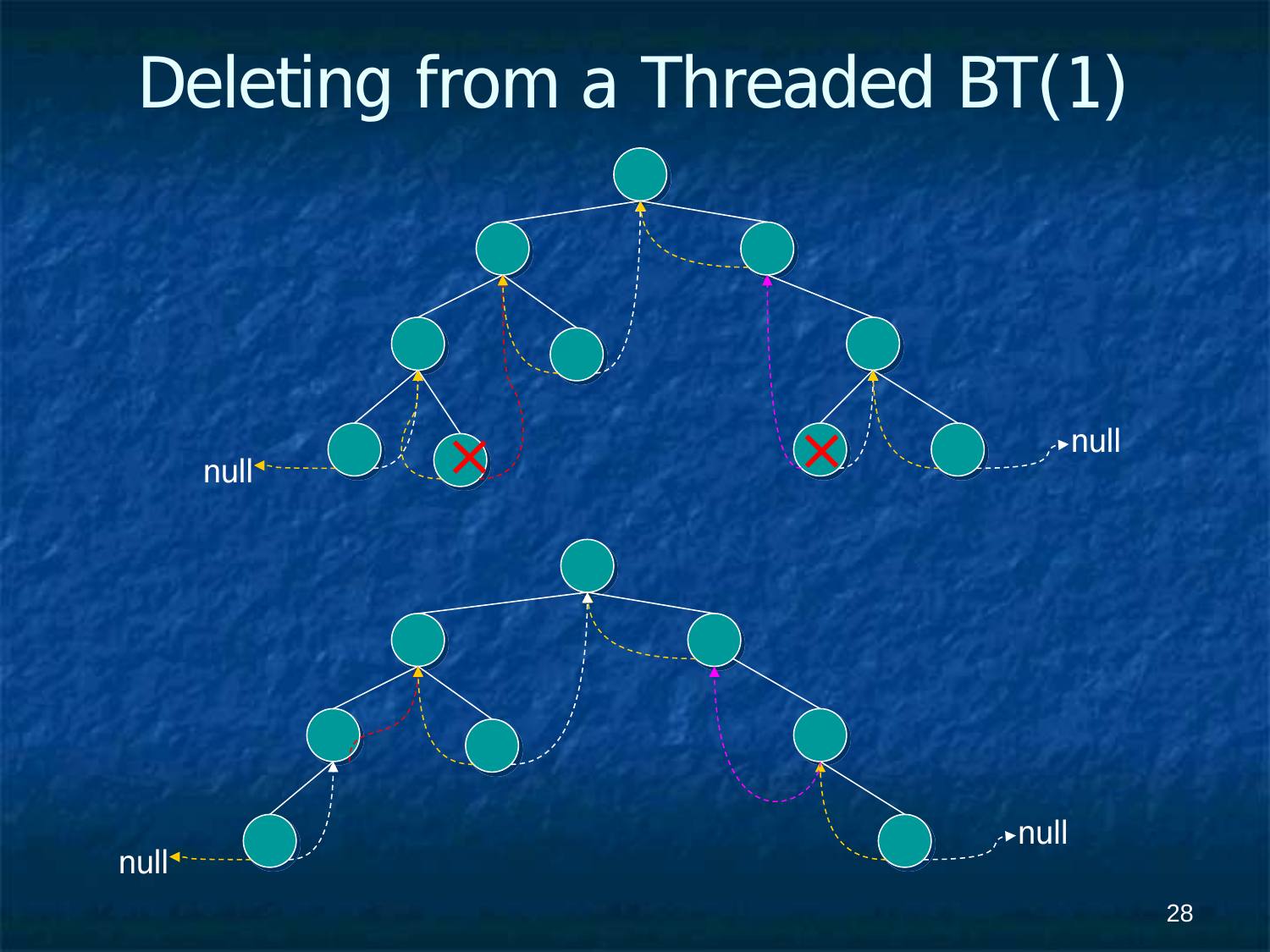

Deleting from a Threaded BT(1)

×
×
null

null

null

null
28